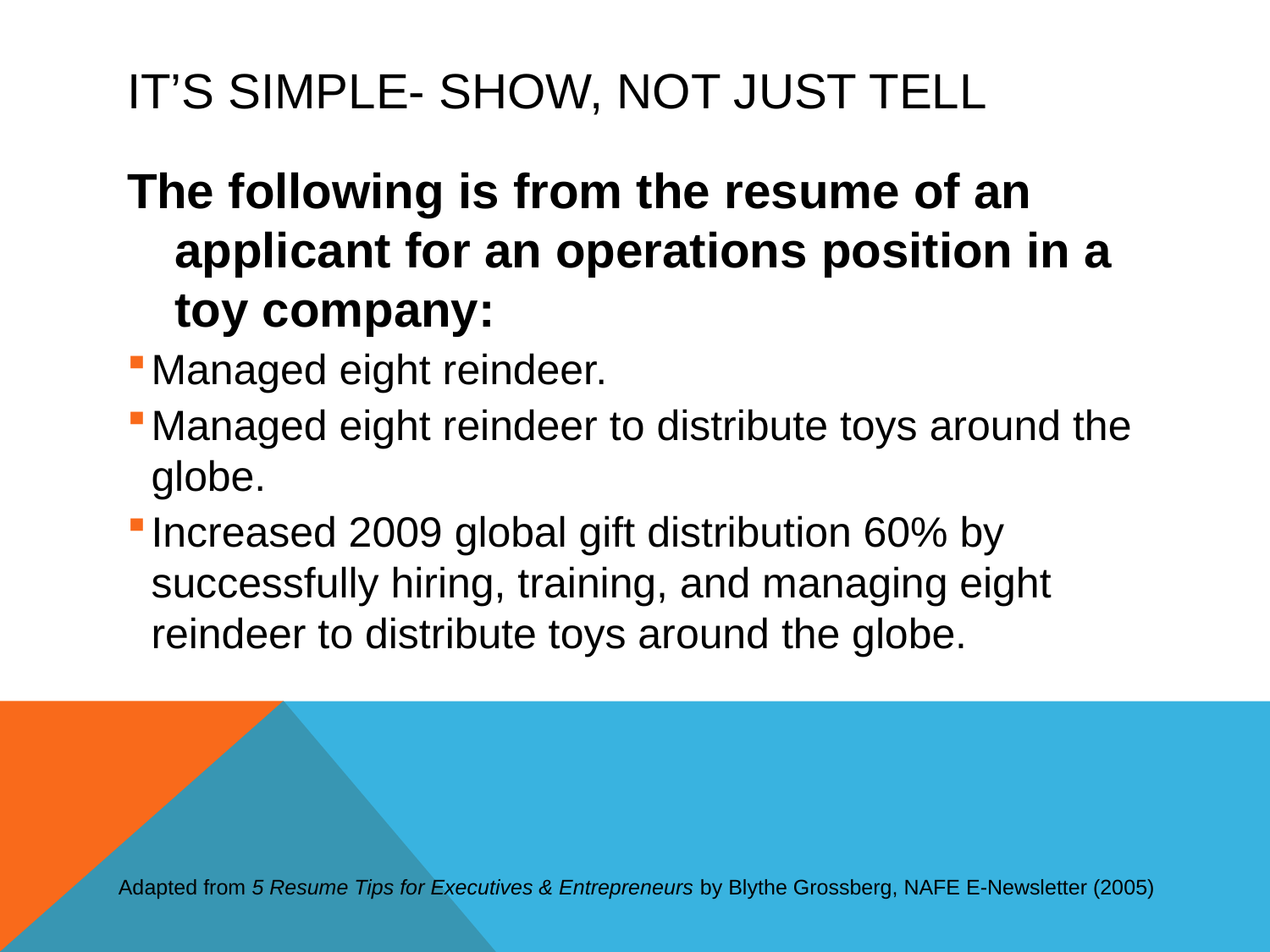

# It’s Simple- Show, Not just tell
The following is from the resume of an applicant for an operations position in a toy company:
Managed eight reindeer.
Managed eight reindeer to distribute toys around the globe.
Increased 2009 global gift distribution 60% by successfully hiring, training, and managing eight reindeer to distribute toys around the globe.

Adapted from 5 Resume Tips for Executives & Entrepreneurs by Blythe Grossberg, NAFE E-Newsletter (2005)